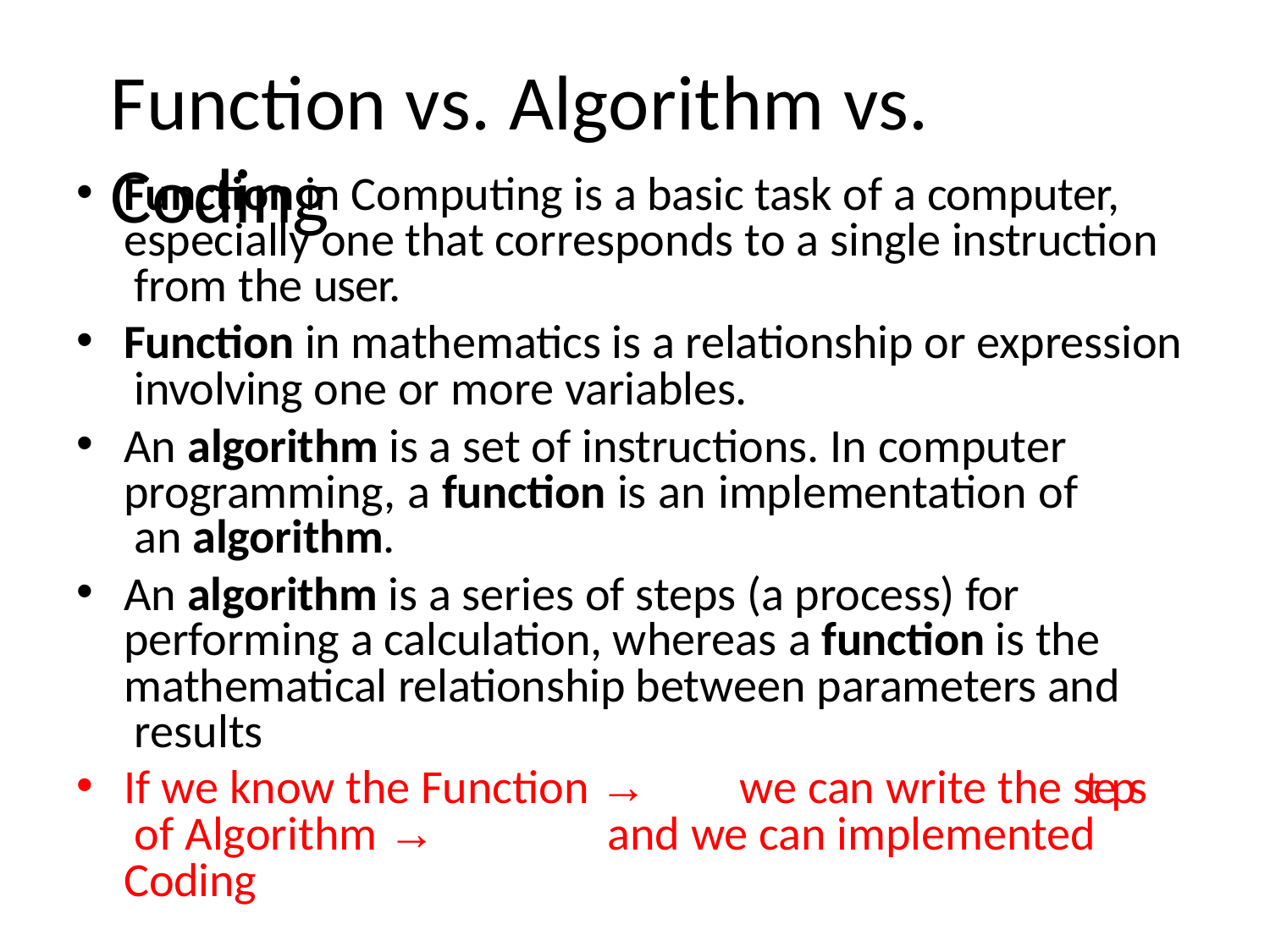

# Function vs. Algorithm vs. Coding
Function in Computing is a basic task of a computer,  especially one that corresponds to a single instruction  from the user.
Function in mathematics is a relationship or expression  involving one or more variables.
An algorithm is a set of instructions. In computer  programming, a function is an implementation of  an algorithm.
An algorithm is a series of steps (a process) for  performing a calculation, whereas a function is the  mathematical relationship between parameters and  results
If we know the Function → we can write the steps  of Algorithm → and we can implemented  Coding